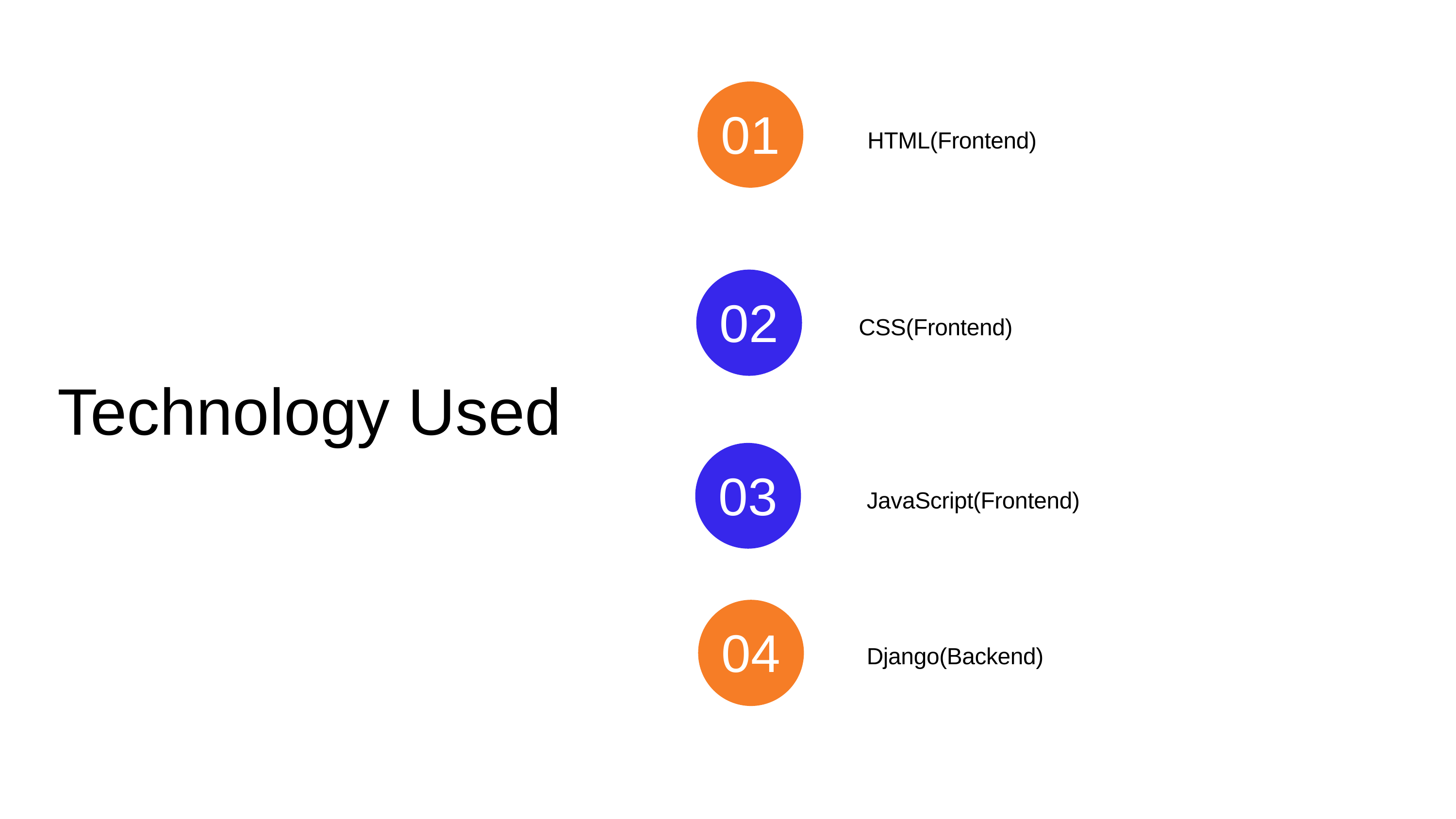

01
HTML(Frontend)

02
CSS(Frontend)
Technology Used

03
JavaScript(Frontend)

04
Django(Backend)